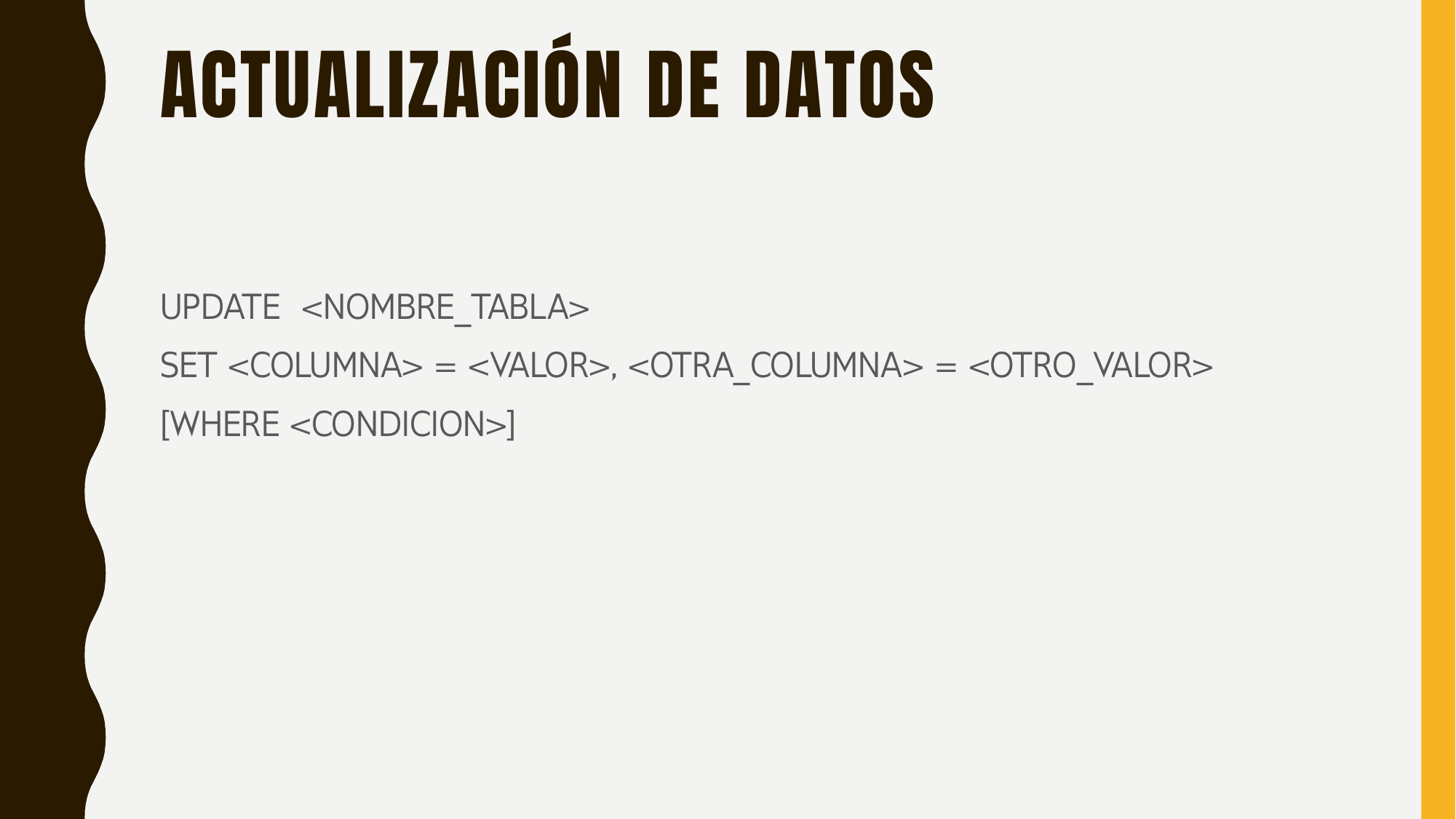

# ACTUALIZACIÓN DE DATOS
UPDATE  <NOMBRE_TABLA>
SET <COLUMNA> = <VALOR>, <OTRA_COLUMNA> = <OTRO_VALOR>
[WHERE <CONDICION>]